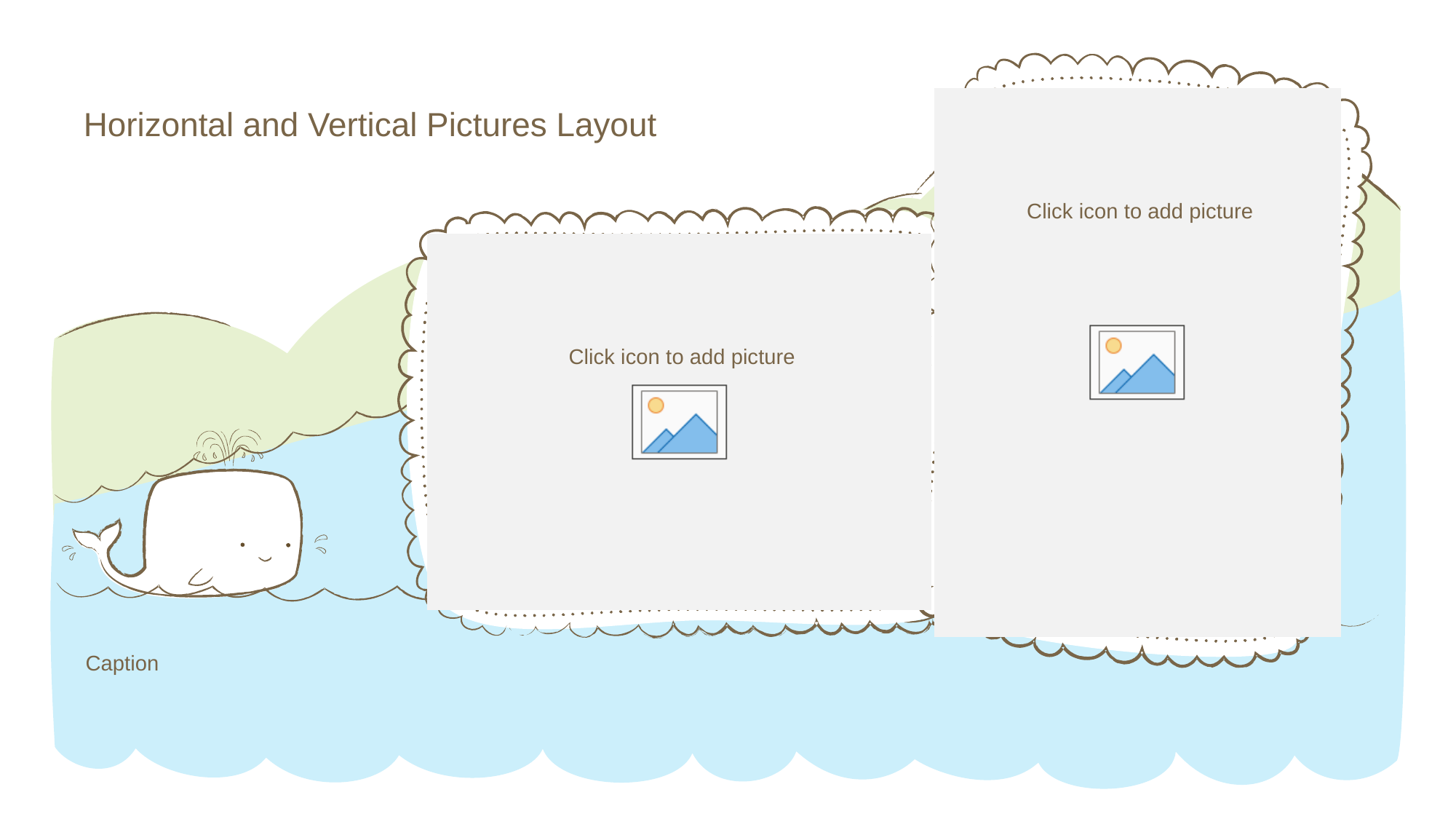

NOTE:
To change images on this slide, select a picture and delete it. Then click the Insert Picture icon
in the placeholder to insert your own image.
# Horizontal and Vertical Pictures Layout

Caption